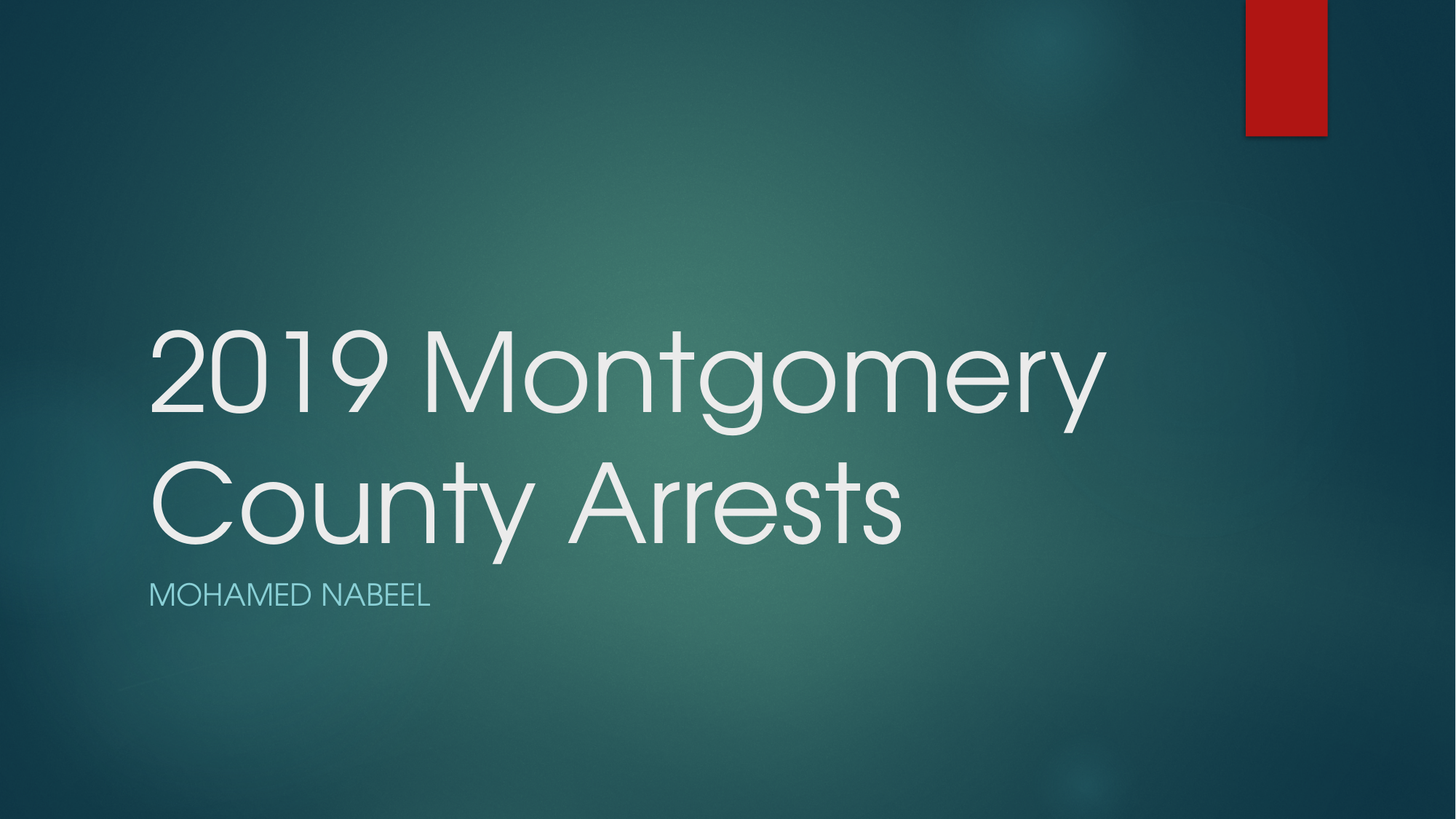

# 2019 Montgomery County Arrests
Mohamed Nabeel